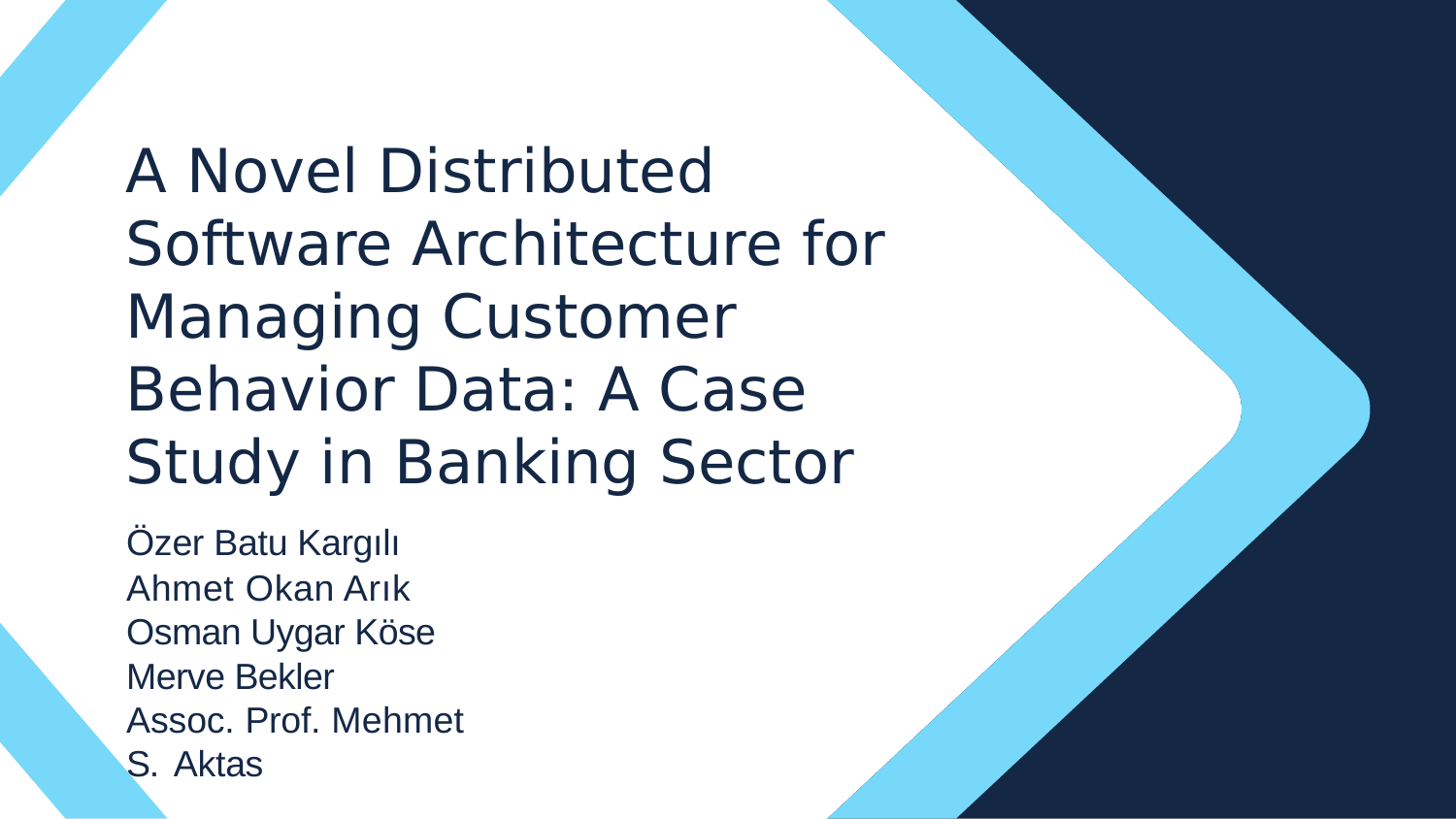

# A Novel Distributed Software Architecture for Managing Customer Behavior Data: A Case Study in Banking Sector
Özer Batu Kargılı
Ahmet Okan Arık
Osman Uygar Köse
Merve Bekler
Assoc. Prof. Mehmet S. Aktas